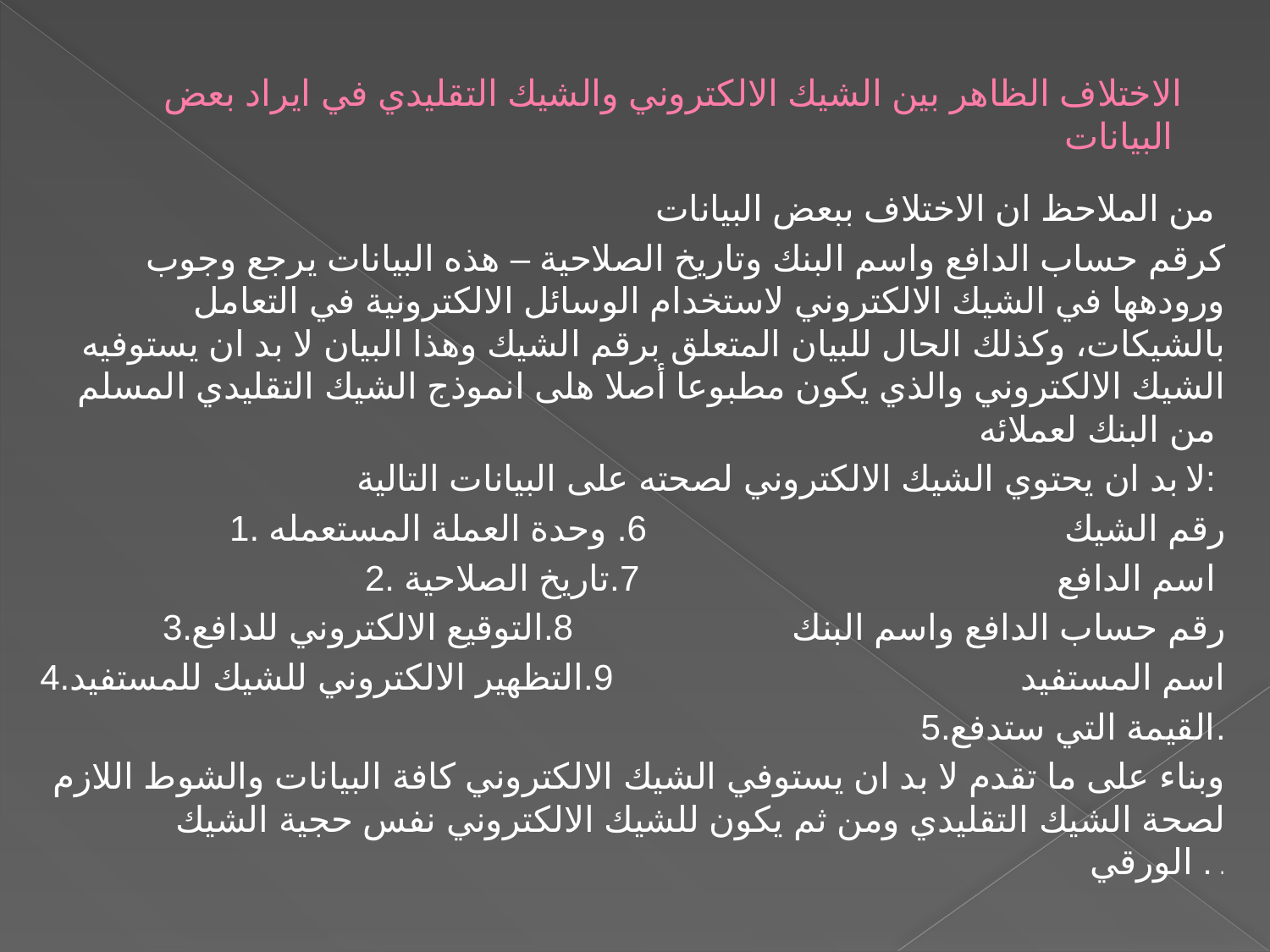

# الاختلاف الظاهر بين الشيك الالكتروني والشيك التقليدي في ايراد بعض البيانات
من الملاحظ ان الاختلاف ببعض البيانات
كرقم حساب الدافع واسم البنك وتاريخ الصلاحية – هذه البيانات يرجع وجوب ورودهها في الشيك الالكتروني لاستخدام الوسائل الالكترونية في التعامل بالشيكات، وكذلك الحال للبيان المتعلق برقم الشيك وهذا البيان لا بد ان يستوفيه الشيك الالكتروني والذي يكون مطبوعا أصلا هلى انموذج الشيك التقليدي المسلم من البنك لعملائه
لا بد ان يحتوي الشيك الالكتروني لصحته على البيانات التالية:
1. رقم الشيك                                          6. وحدة العملة المستعمله
2. اسم الدافع                                          7.تاريخ الصلاحية
3.رقم حساب الدافع واسم البنك                      8.التوقيع الالكتروني للدافع
4.اسم المستفيد                                         9.التظهير الالكتروني للشيك للمستفيد
5.القيمة التي ستدفع.
وبناء على ما تقدم لا بد ان يستوفي الشيك الالكتروني كافة البيانات والشوط اللازم لصحة الشيك التقليدي ومن ثم يكون للشيك الالكتروني نفس حجية الشيك الورقي . .